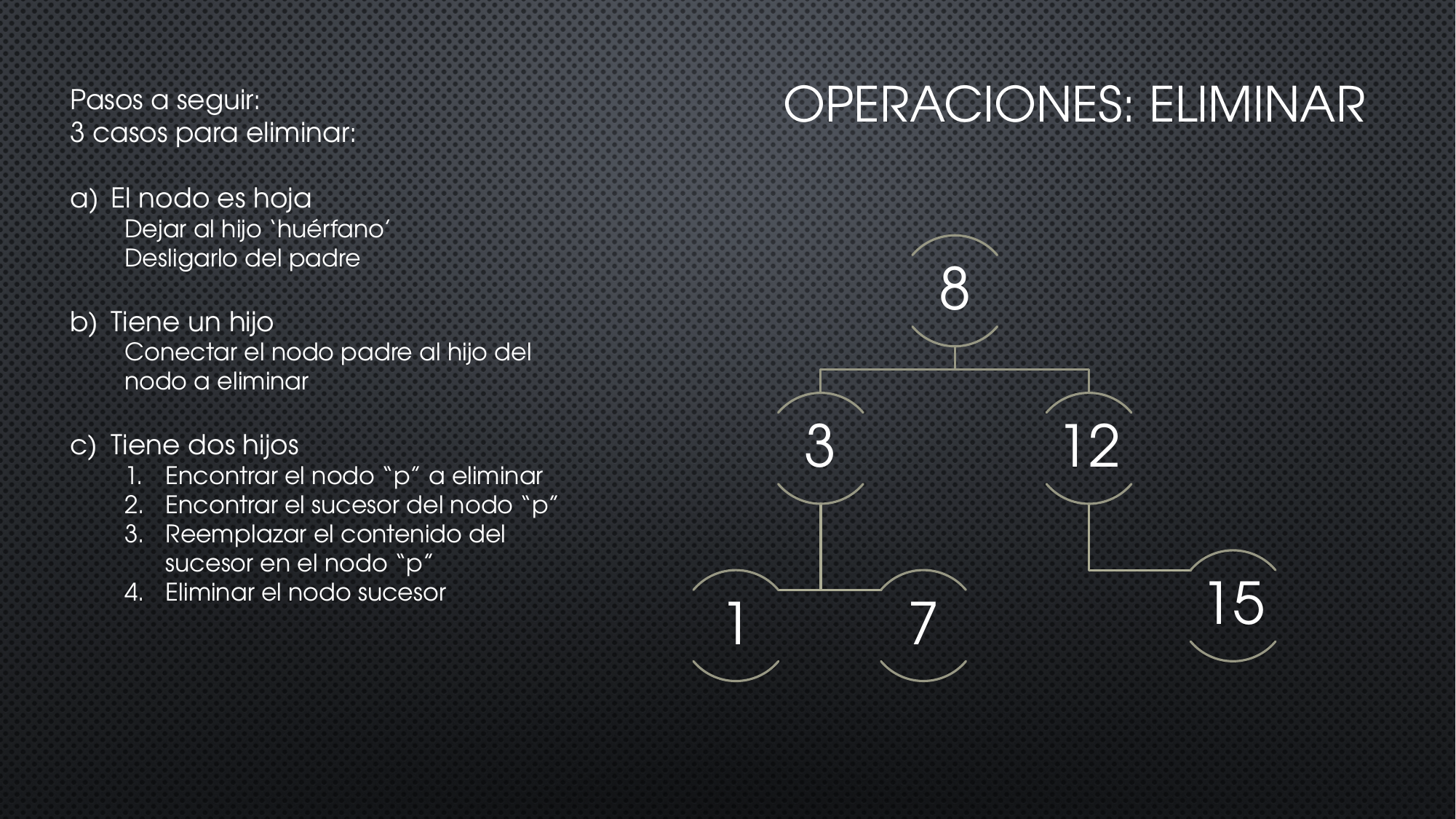

Operaciones: Eliminar
Pasos a seguir:
3 casos para eliminar:
El nodo es hoja
Dejar al hijo ‘huérfano’
Desligarlo del padre
Tiene un hijo
Conectar el nodo padre al hijo del nodo a eliminar
Tiene dos hijos
Encontrar el nodo “p” a eliminar
Encontrar el sucesor del nodo “p”
Reemplazar el contenido del sucesor en el nodo “p”
Eliminar el nodo sucesor
8
3
1
7
12
15